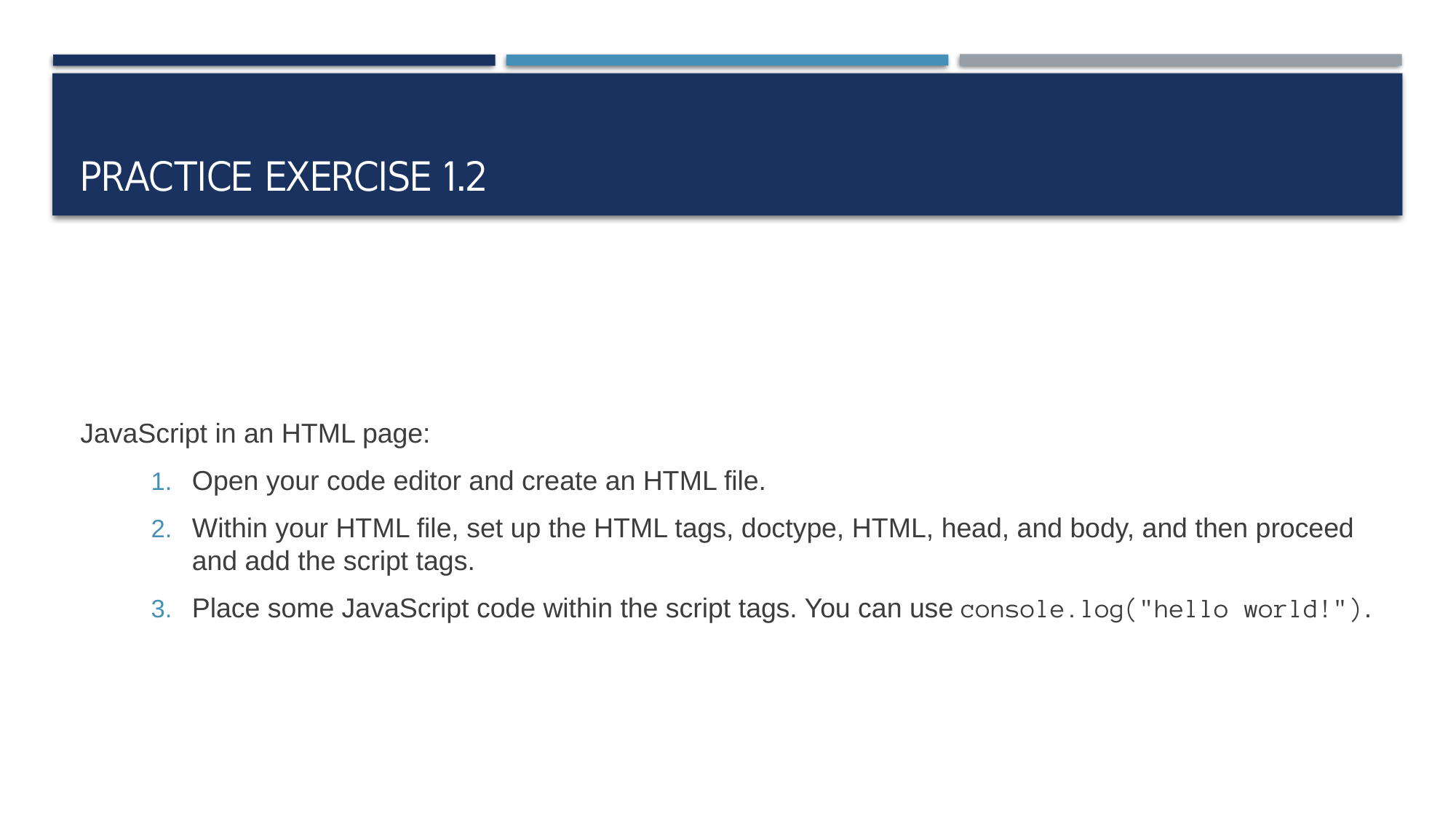

# Practice exercise 1.2
JavaScript in an HTML page:
Open your code editor and create an HTML file.
Within your HTML file, set up the HTML tags, doctype, HTML, head, and body, and then proceed and add the script tags.
Place some JavaScript code within the script tags. You can use console.log("hello world!").